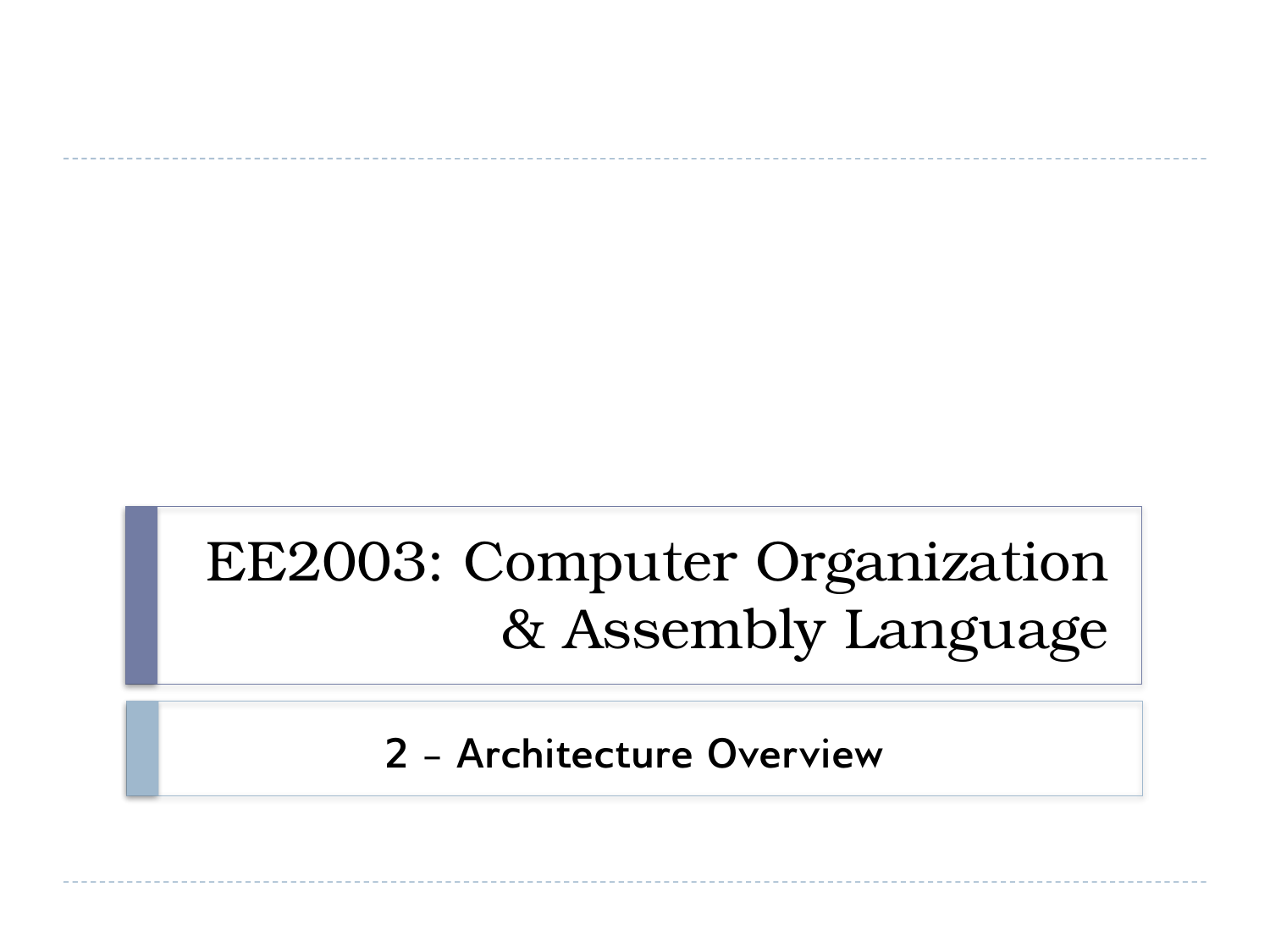

EE2003: Computer Organization & Assembly Language
2 – Architecture Overview